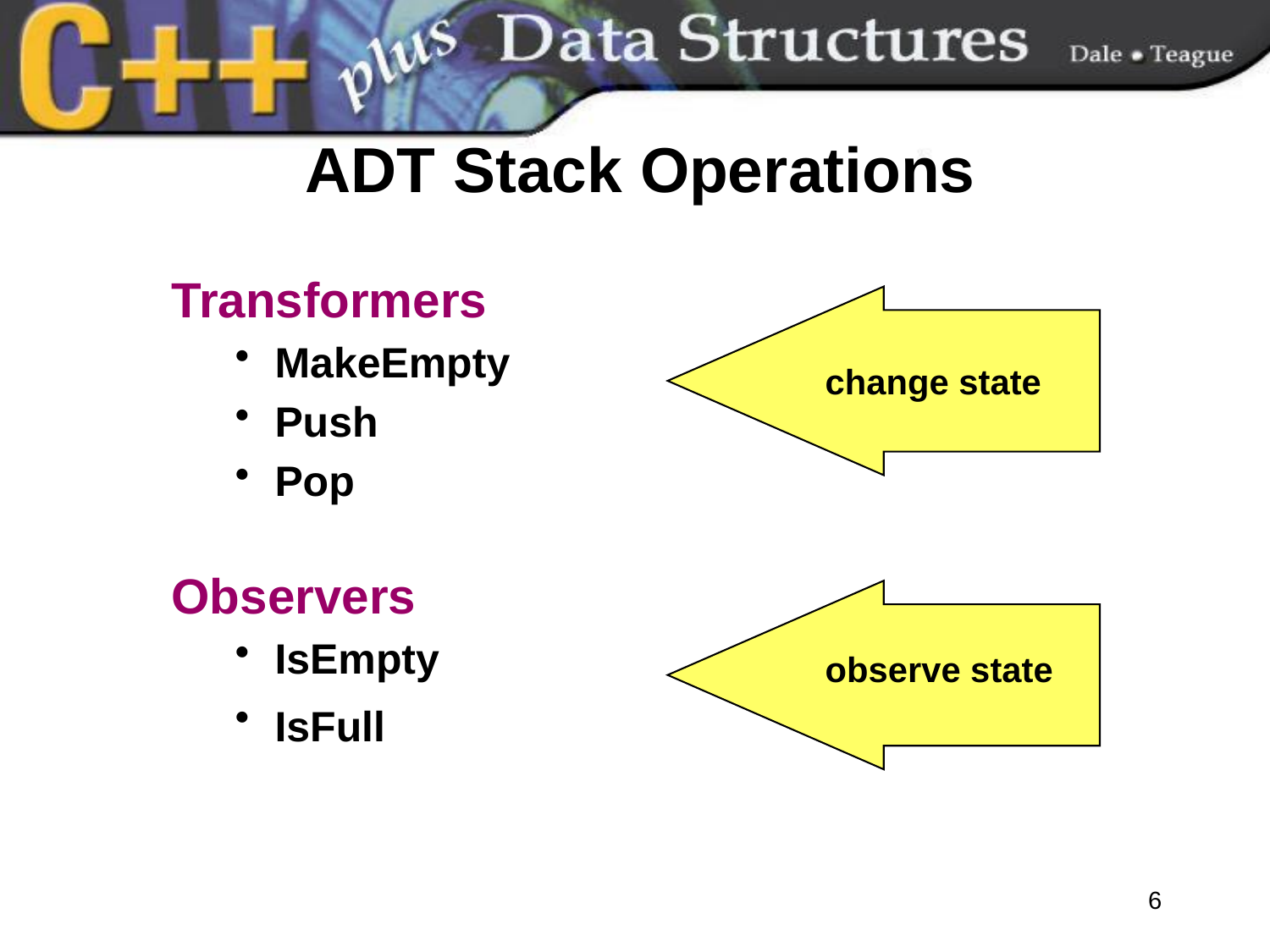

# ADT Stack Operations
Transformers
MakeEmpty
Push
Pop

Observers
IsEmpty
IsFull

change state

observe state

6